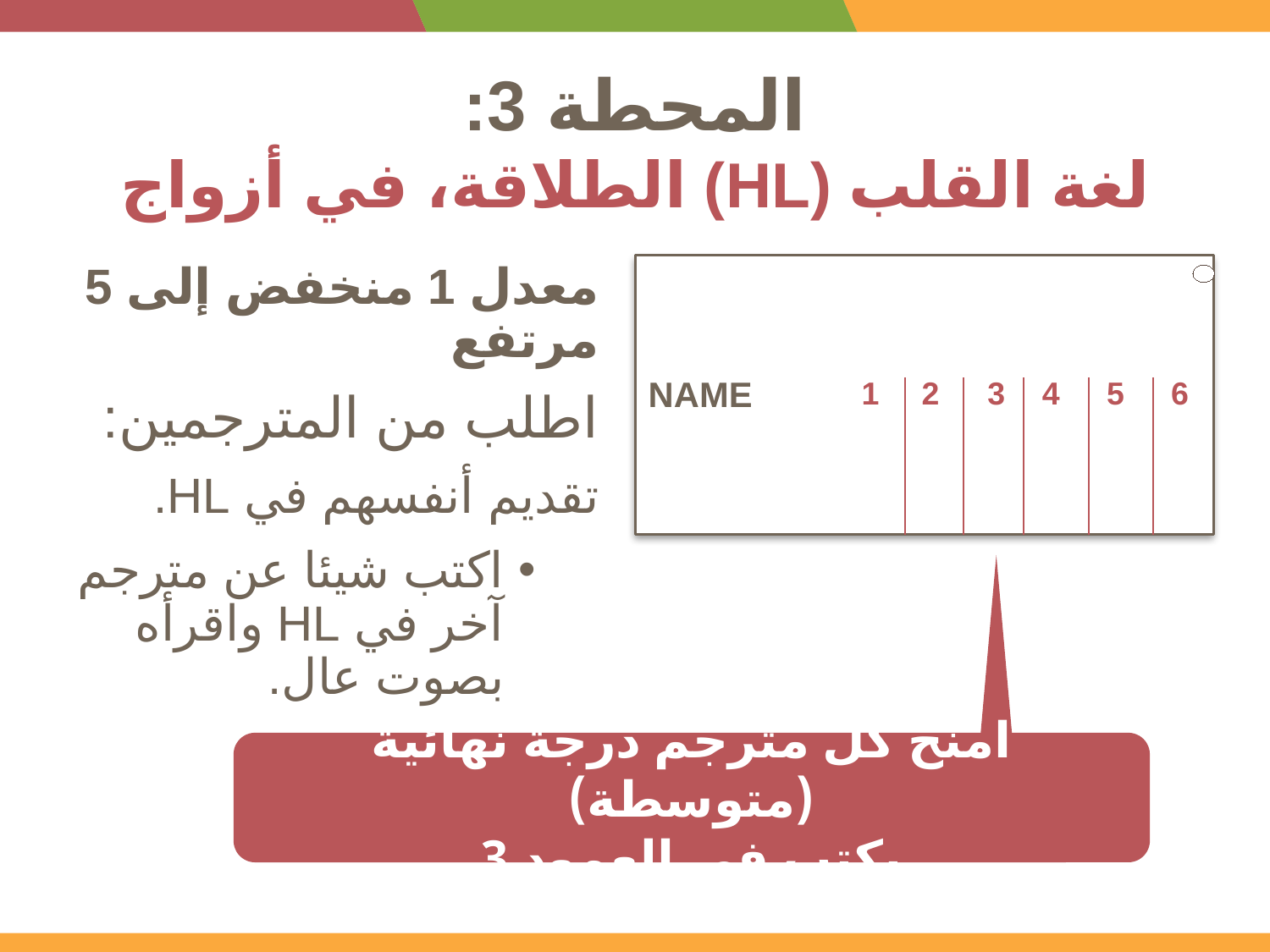

# المحطة 3: لغة القلب (HL) الطلاقة، في أزواج
معدل 1 منخفض إلى 5 مرتفع
اطلب من المترجمين:
تقديم أنفسهم في HL.
اكتب شيئا عن مترجم آخر في HL واقرأه بصوت عال.

NAME

1
2
3
4
5
6

امنح كل مترجم درجة نهائية (متوسطة)
يكتب في العمود 3